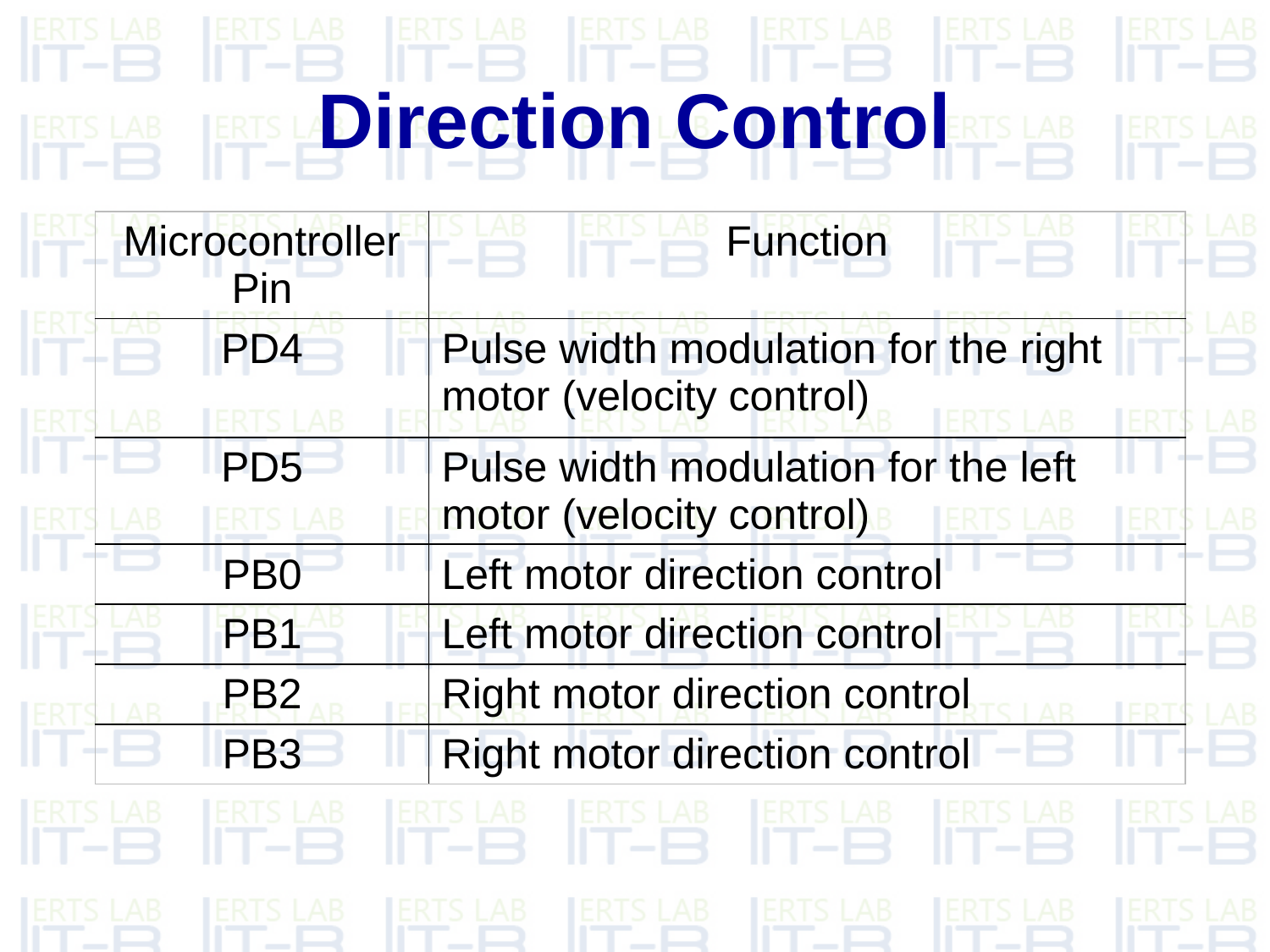

# Direction Control
| Microcontroller Pin | Function |
| --- | --- |
| PD4 | Pulse width modulation for the right motor (velocity control) |
| PD5 | Pulse width modulation for the left motor (velocity control) |
| PB0 | Left motor direction control |
| PB1 | Left motor direction control |
| PB2 | Right motor direction control |
| PB3 | Right motor direction control |